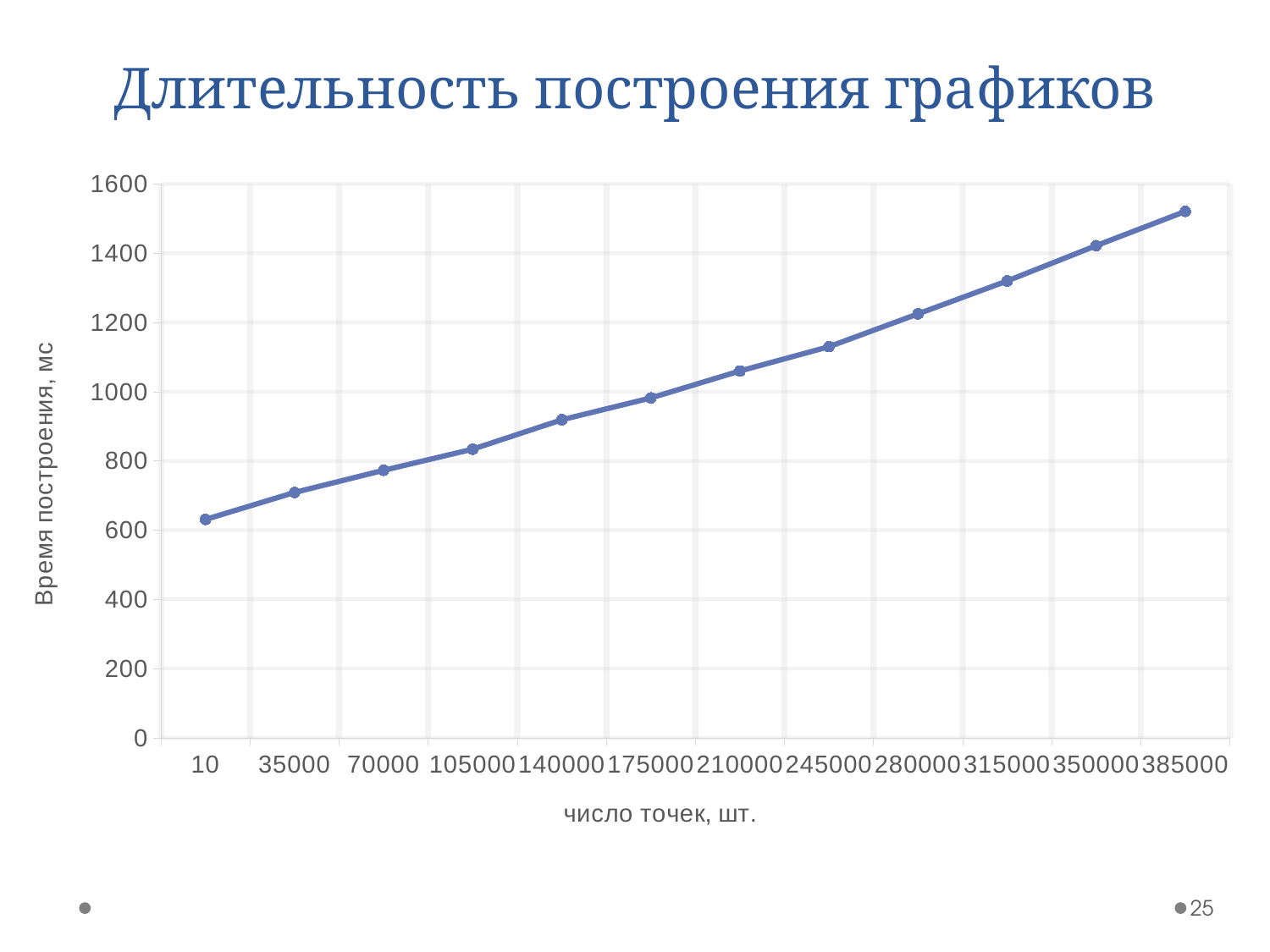

# Длительность построения графиков

### Chart

| Category |  |
|---|---|
| 10 | 631.0 |
| 35000 | 709.0 |
| 70000 | 773.0 |
| 105000 | 834.0 |
| 140000 | 919.0 |
| 175000 | 982.0 |
| 210000 | 1060.0 |
| 245000 | 1130.0 |
| 280000 | 1225.0 |
| 315000 | 1320.0 |
| 350000 | 1422.0 |
| 385000 | 1521.0 |
25